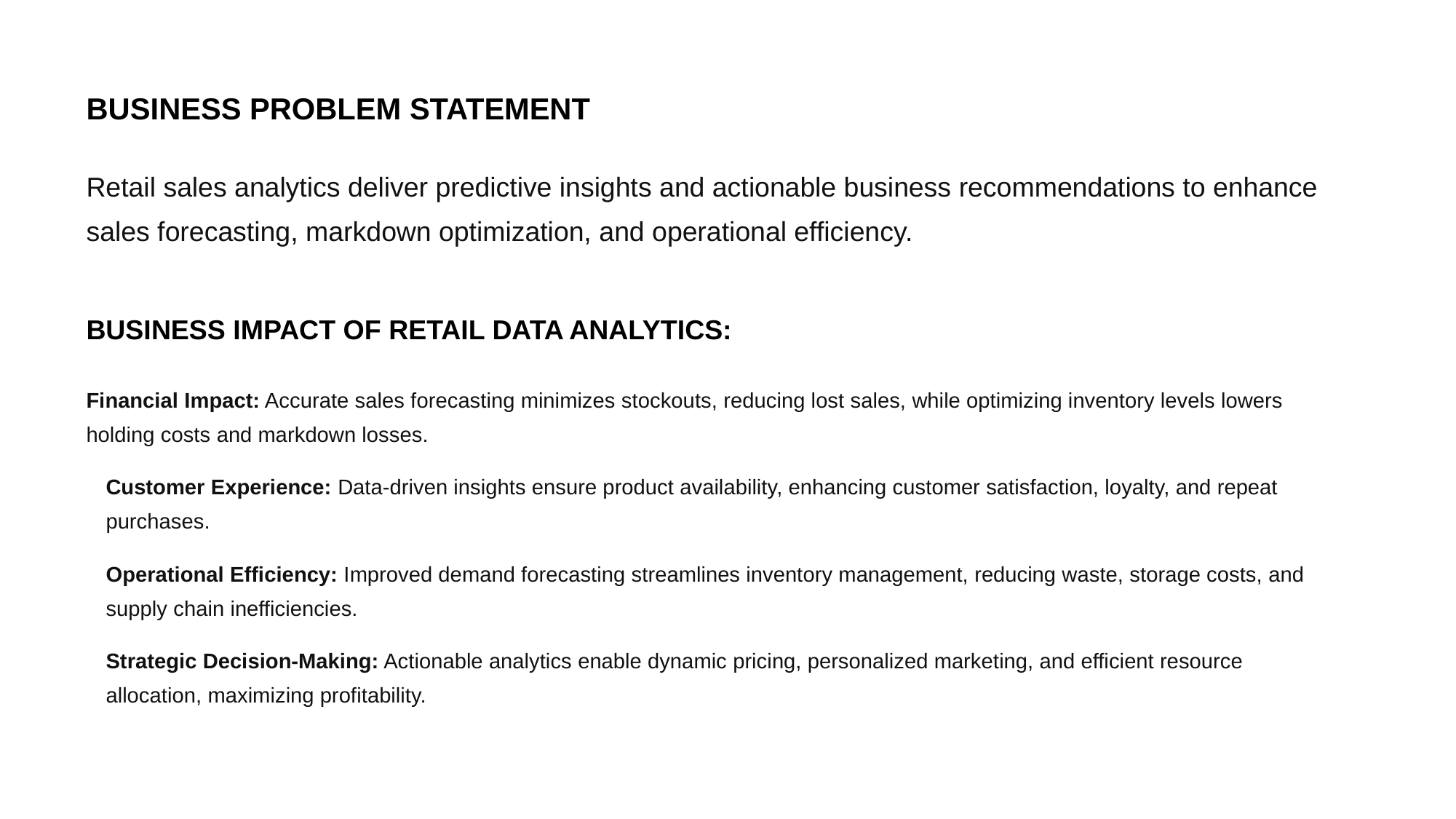

BUSINESS PROBLEM STATEMENT

Retail sales analytics deliver predictive insights and actionable business recommendations to enhance sales forecasting, markdown optimization, and operational efficiency.

BUSINESS IMPACT OF RETAIL DATA ANALYTICS:

Financial Impact: Accurate sales forecasting minimizes stockouts, reducing lost sales, while optimizing inventory levels lowers holding costs and markdown losses.
	Customer Experience: Data-driven insights ensure product availability, enhancing customer satisfaction, loyalty, and repeat purchases.
	Operational Efficiency: Improved demand forecasting streamlines inventory management, reducing waste, storage costs, and supply chain inefficiencies.
	Strategic Decision-Making: Actionable analytics enable dynamic pricing, personalized marketing, and efficient resource allocation, maximizing profitability.